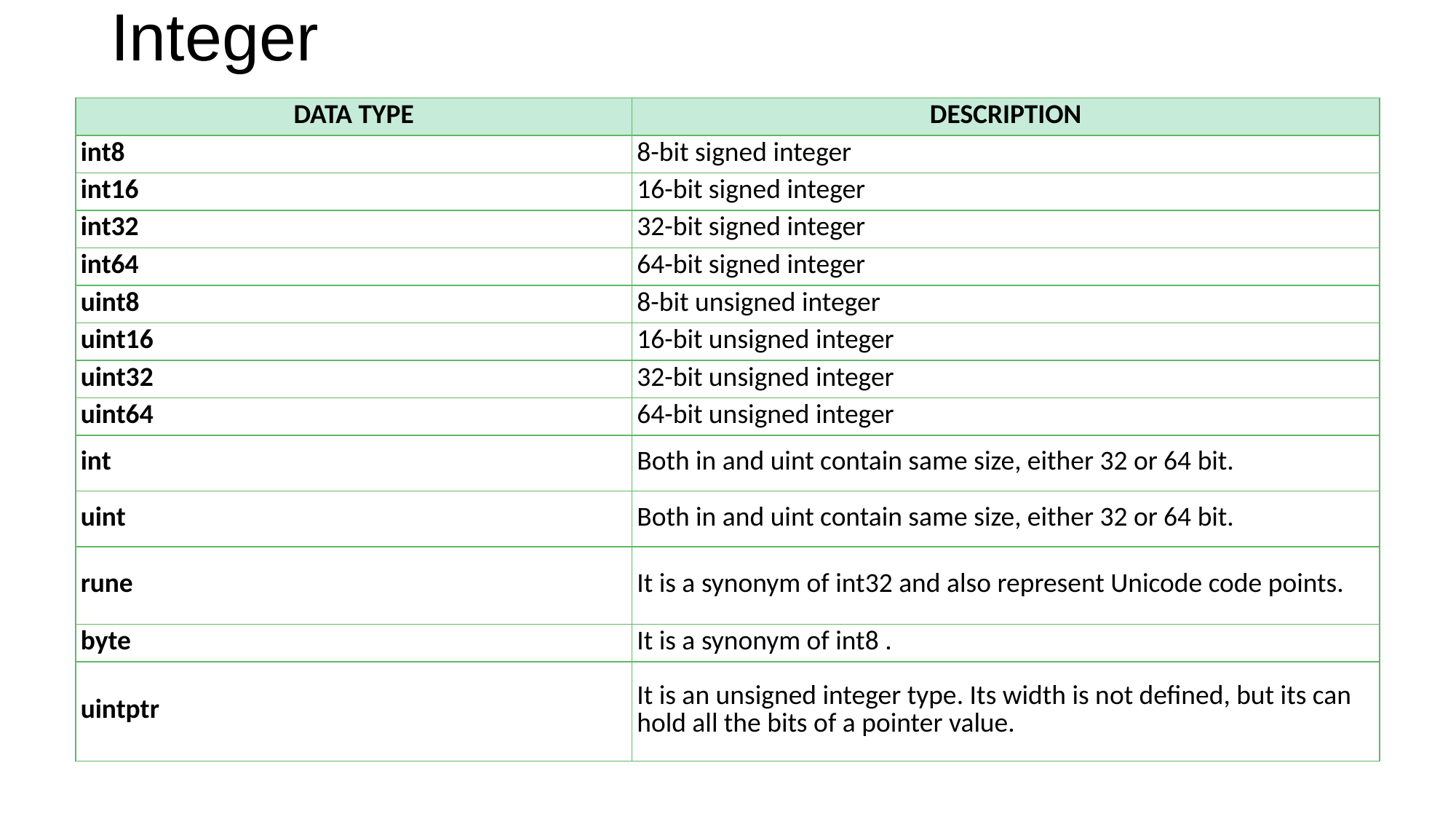

# Integer
| DATA TYPE | DESCRIPTION |
| --- | --- |
| int8 | 8-bit signed integer |
| int16 | 16-bit signed integer |
| int32 | 32-bit signed integer |
| int64 | 64-bit signed integer |
| uint8 | 8-bit unsigned integer |
| uint16 | 16-bit unsigned integer |
| uint32 | 32-bit unsigned integer |
| uint64 | 64-bit unsigned integer |
| int | Both in and uint contain same size, either 32 or 64 bit. |
| uint | Both in and uint contain same size, either 32 or 64 bit. |
| rune | It is a synonym of int32 and also represent Unicode code points. |
| byte | It is a synonym of int8 . |
| uintptr | It is an unsigned integer type. Its width is not defined, but its can hold all the bits of a pointer value. |